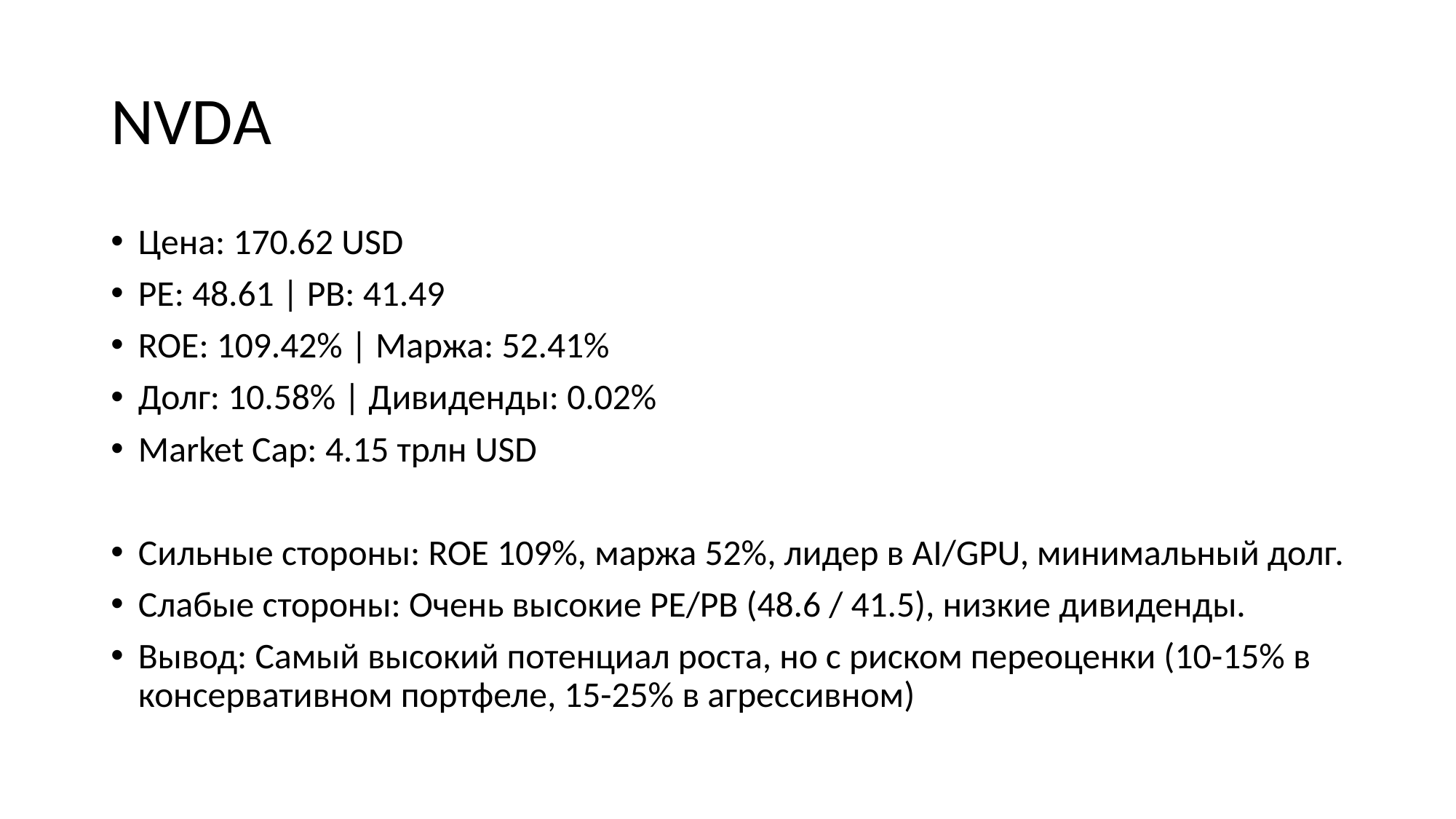

# NVDA
Цена: 170.62 USD
PE: 48.61 | PB: 41.49
ROE: 109.42% | Маржа: 52.41%
Долг: 10.58% | Дивиденды: 0.02%
Market Cap: 4.15 трлн USD

Сильные стороны: ROE 109%, маржа 52%, лидер в AI/GPU, минимальный долг.
Слабые стороны: Очень высокие PE/PB (48.6 / 41.5), низкие дивиденды.
Вывод: Самый высокий потенциал роста, но с риском переоценки (10-15% в консервативном портфеле, 15-25% в агрессивном)